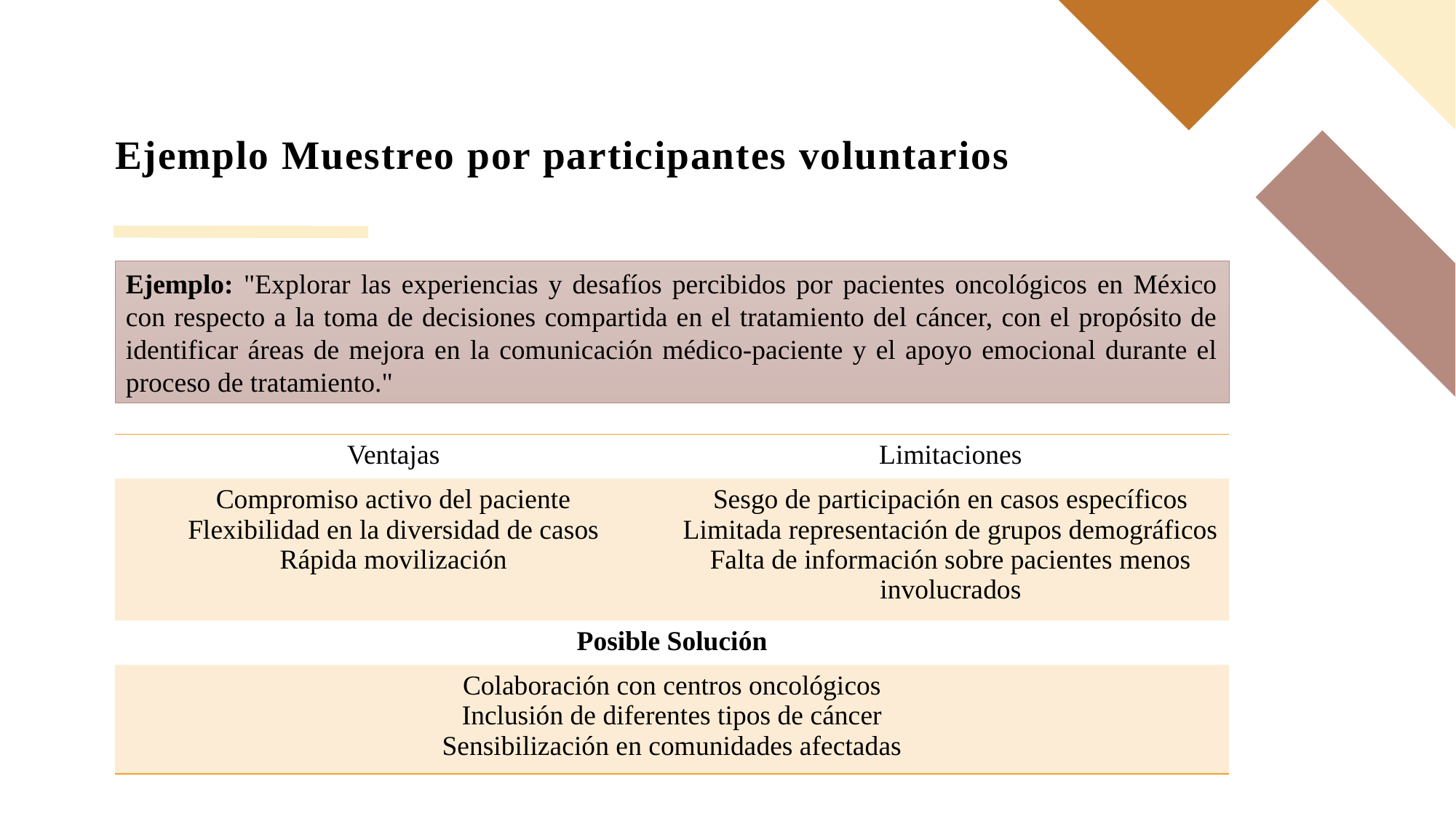

# Ejemplo Muestreo por participantes voluntarios
Ejemplo: "Explorar las experiencias y desafíos percibidos por pacientes oncológicos en México con respecto a la toma de decisiones compartida en el tratamiento del cáncer, con el propósito de identificar áreas de mejora en la comunicación médico-paciente y el apoyo emocional durante el proceso de tratamiento."
| Ventajas | Limitaciones |
| --- | --- |
| Compromiso activo del paciente Flexibilidad en la diversidad de casos Rápida movilización | Sesgo de participación en casos específicos Limitada representación de grupos demográficos Falta de información sobre pacientes menos involucrados |
| Posible Solución |  |
| Colaboración con centros oncológicos Inclusión de diferentes tipos de cáncer Sensibilización en comunidades afectadas |  |